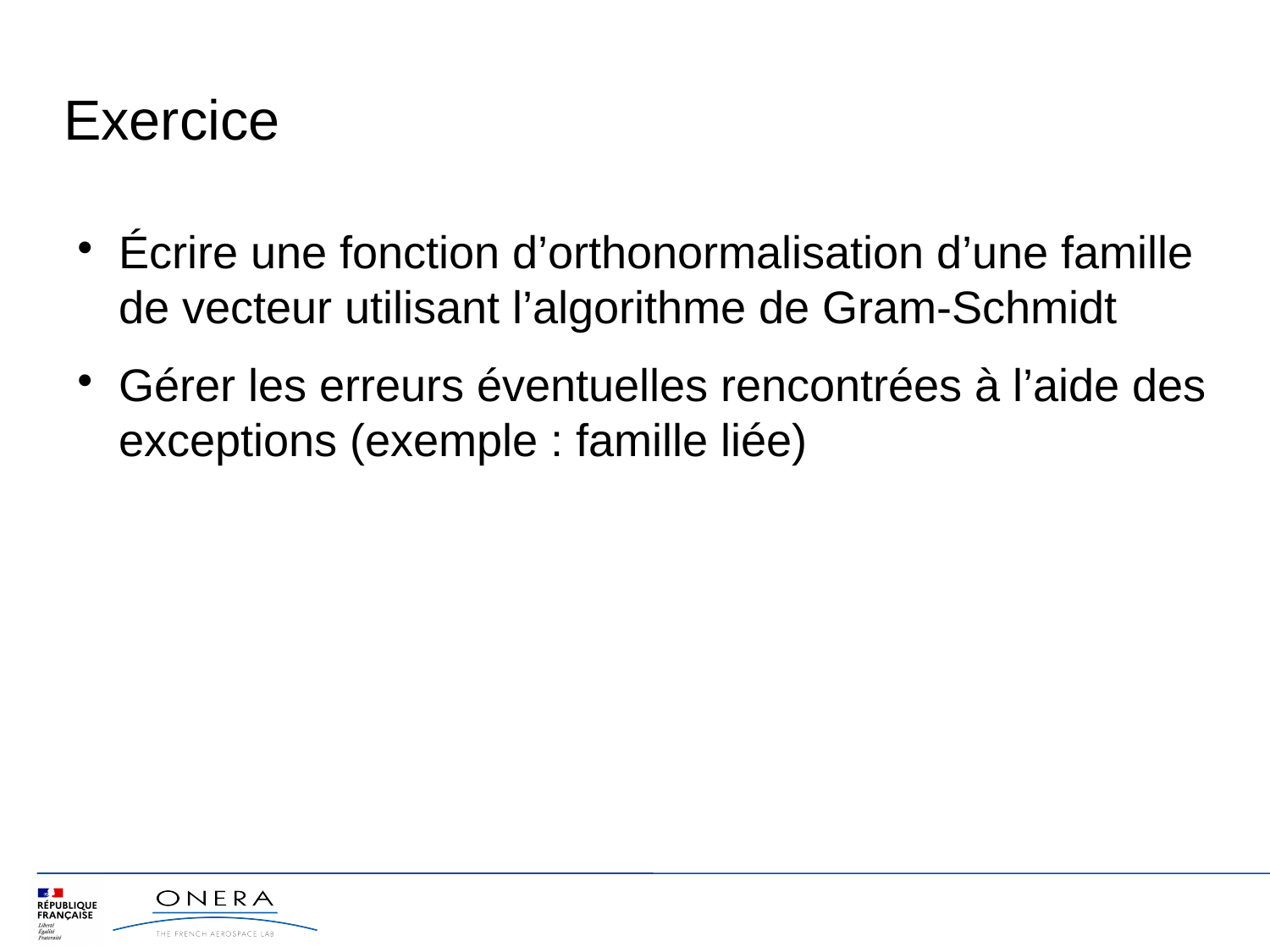

Exercice
Écrire une fonction d’orthonormalisation d’une famille de vecteur utilisant l’algorithme de Gram-Schmidt
Gérer les erreurs éventuelles rencontrées à l’aide des exceptions (exemple : famille liée)